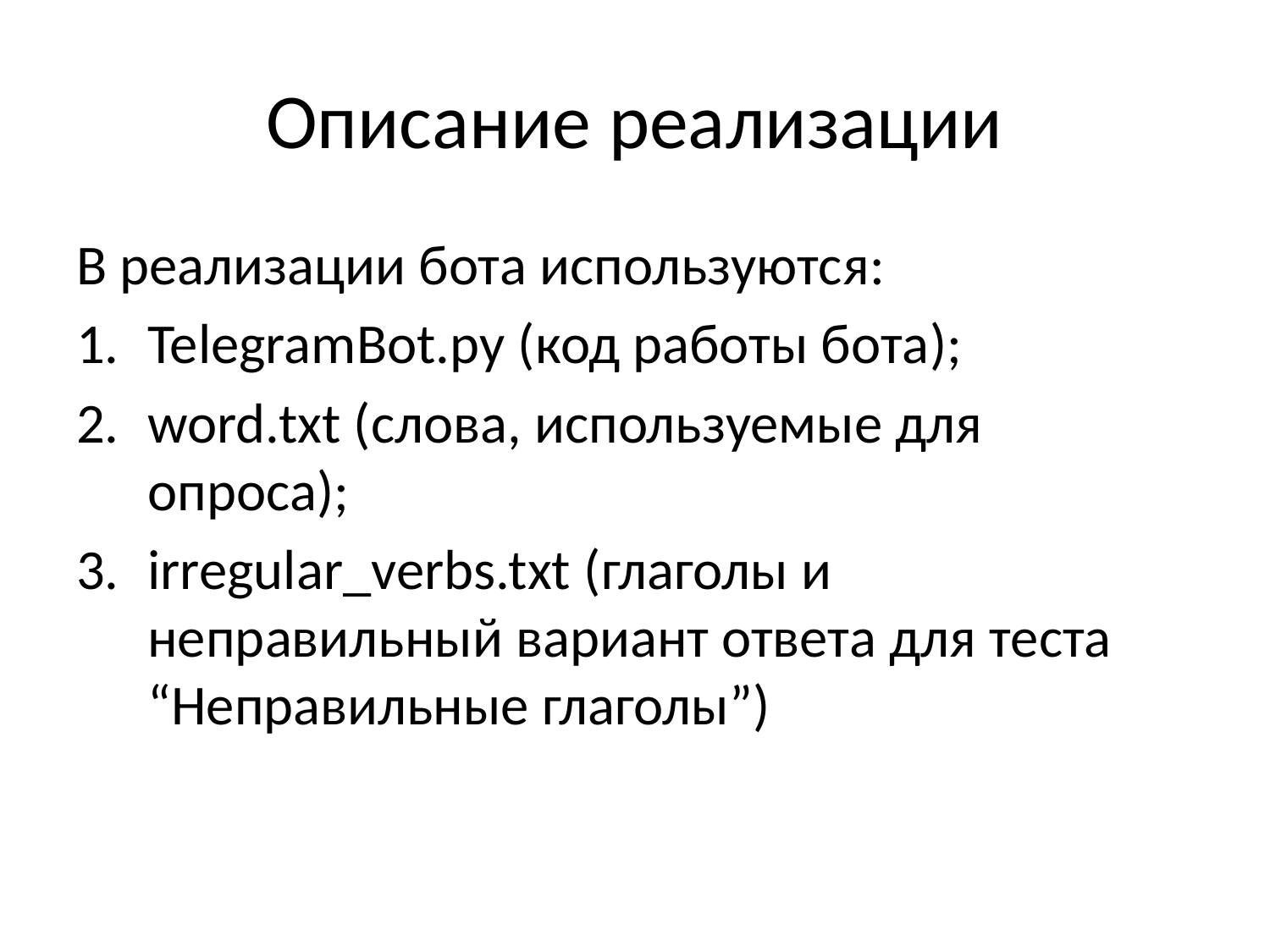

# Описание реализации
В реализации бота используются:
TelegramBot.py (код работы бота);
word.txt (слова, используемые для опроса);
irregular_verbs.txt (глаголы и неправильный вариант ответа для теста “Неправильные глаголы”)